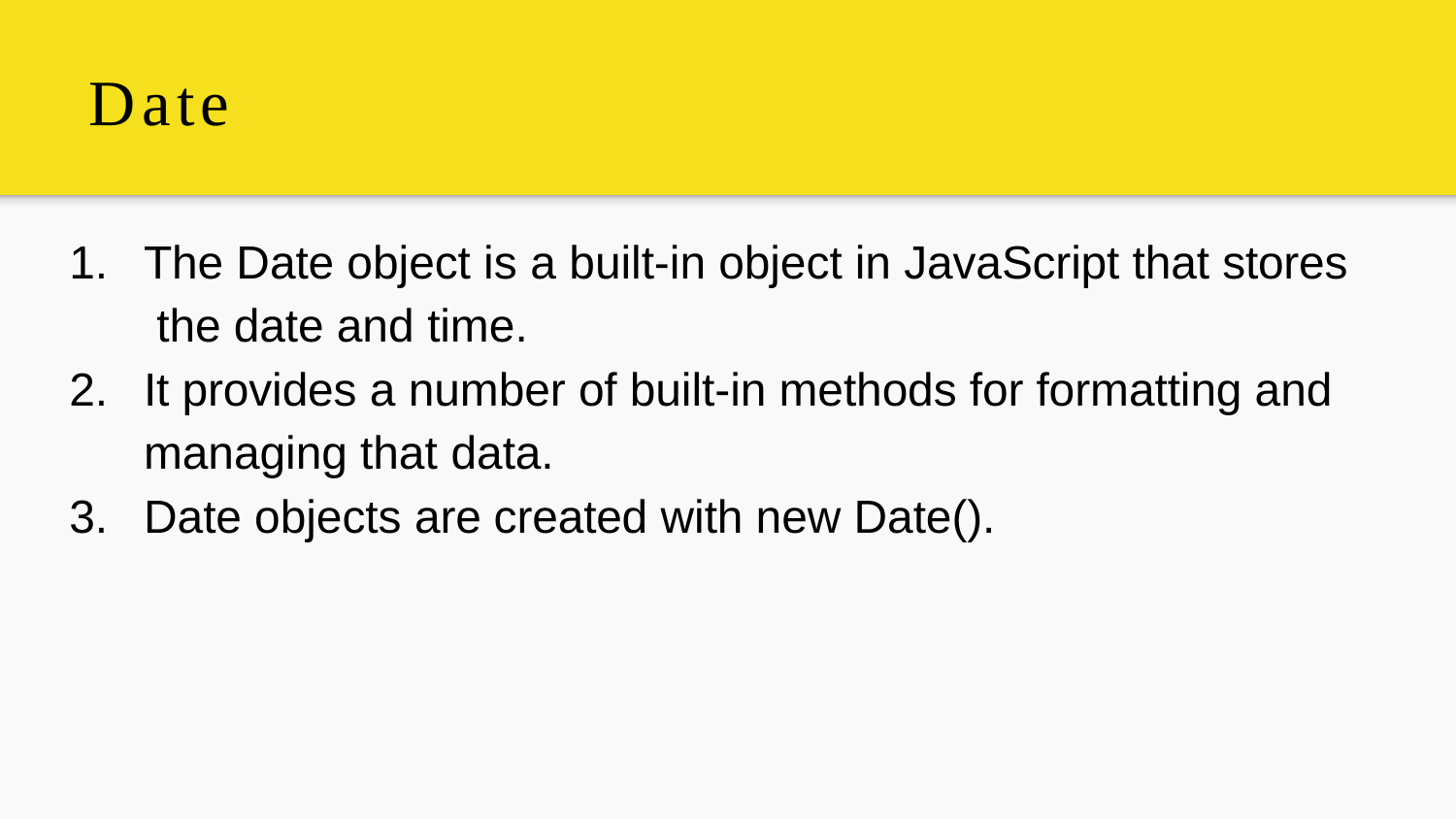

# Date

The Date object is a built-in object in JavaScript that stores  the date and time.
It provides a number of built-in methods for formatting and  managing that data.
Date objects are created with new Date().